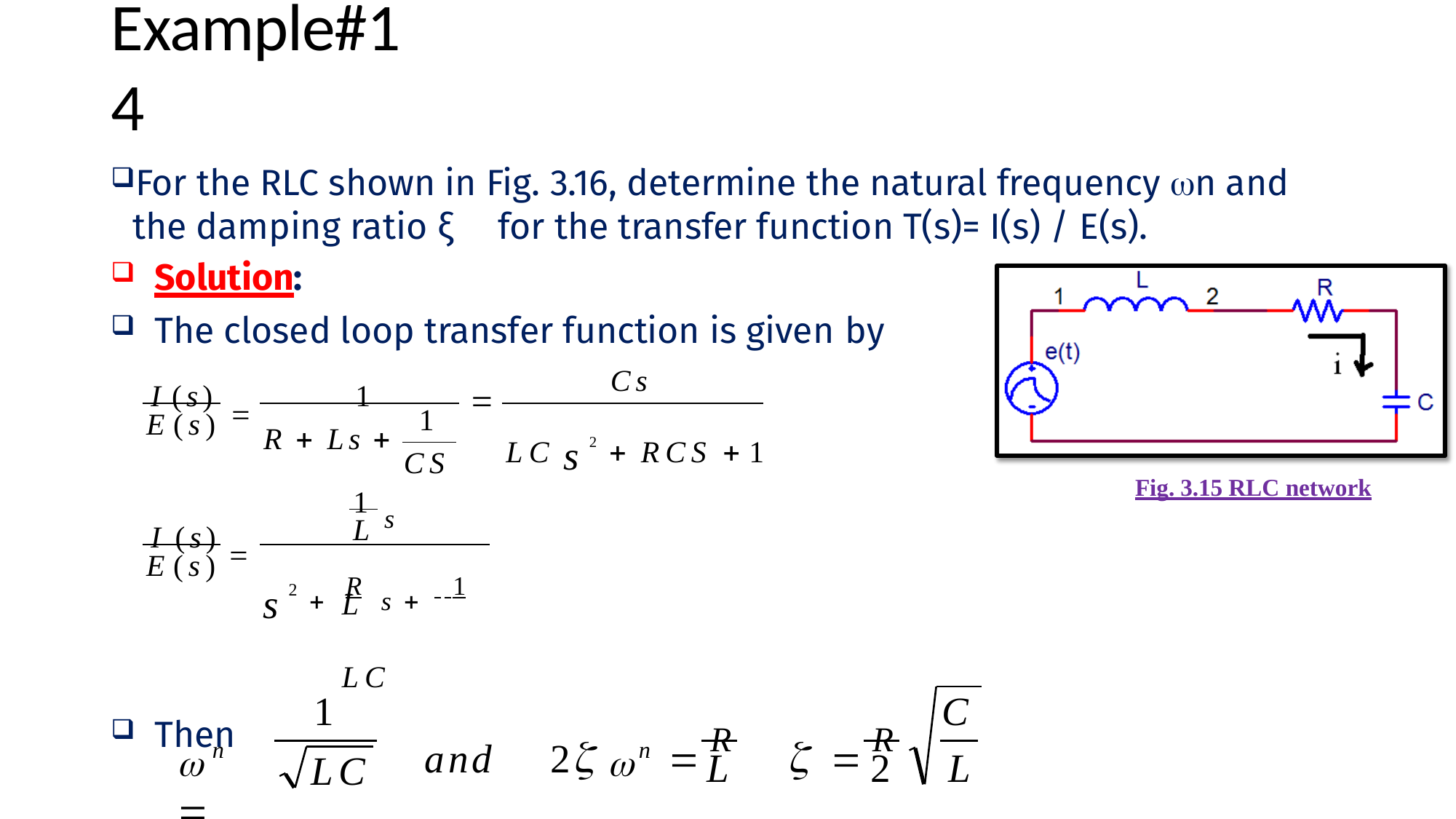

# Example#14
For the RLC shown in Fig. 3.16, determine the natural frequency ωn and  the damping ratio ξ	for the transfer function T(s)= I(s) / E(s).
Solution:
The closed loop transfer function is given by

I (s) =	1
Cs
=
LC s2  + RCS +1
1
E(s)

R + Ls +
CS

1 s
Fig. 3.15 RLC network
I (s) =
L

s2  +  R s +   1
E(s)

L	LC
Then
1
C

ω	=
and	2ζ ω	=	R	ζ	=	R
n
n
L
2	L

LC